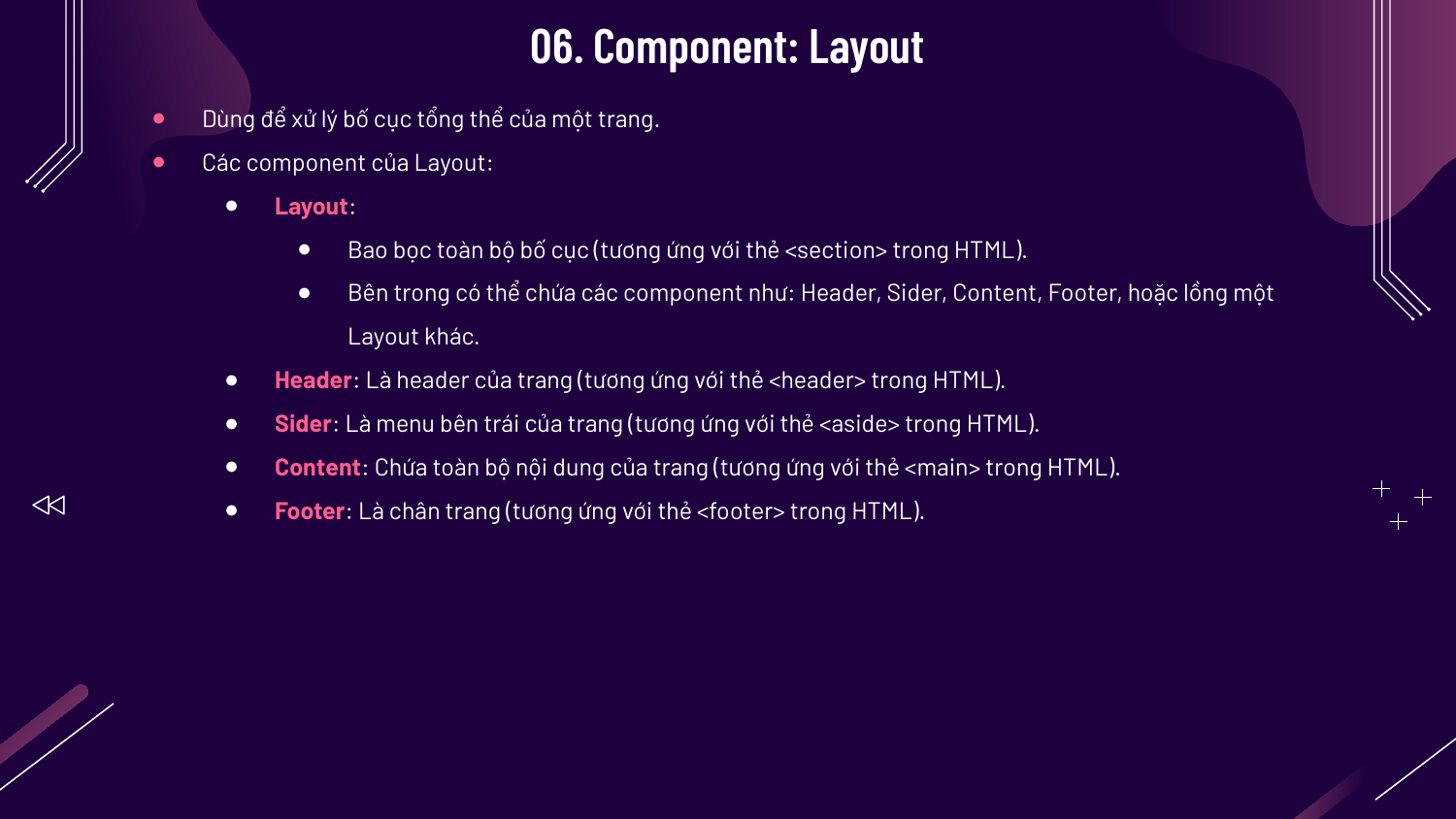

# 06. Component: Layout
Dùng để xử lý bố cục tổng thể của một trang.
Các component của Layout:
Layout:
Bao bọc toàn bộ bố cục (tương ứng với thẻ <section> trong HTML).
Bên trong có thể chứa các component như: Header, Sider, Content, Footer, hoặc lồng một Layout khác.
Header: Là header của trang (tương ứng với thẻ <header> trong HTML).
Sider: Là menu bên trái của trang (tương ứng với thẻ <aside> trong HTML).
Content: Chứa toàn bộ nội dung của trang (tương ứng với thẻ <main> trong HTML).
Footer: Là chân trang (tương ứng với thẻ <footer> trong HTML).